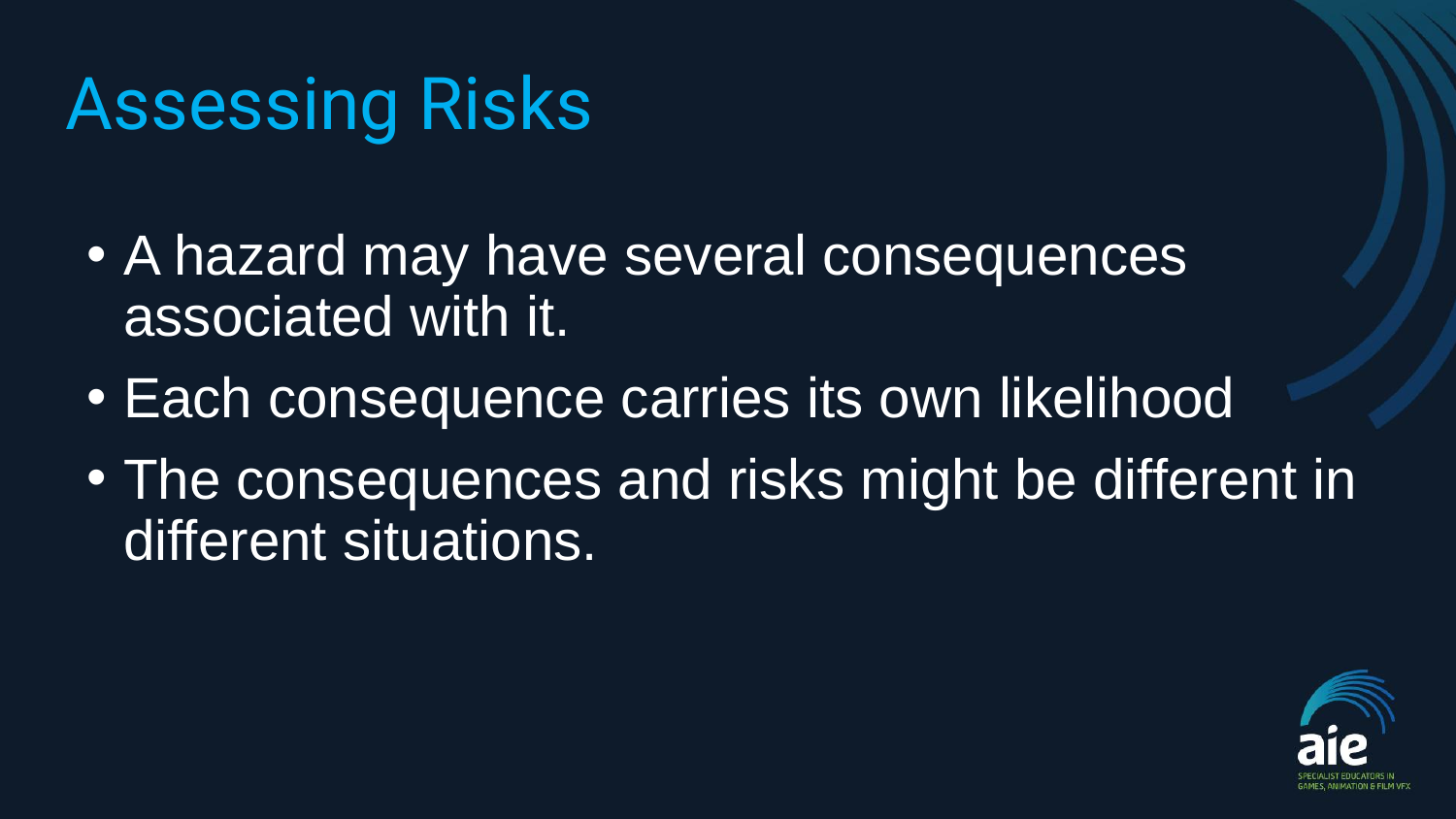

Assessing Risks
A hazard may have several consequences
associated with it.
Each consequence carries its own likelihood
The consequences and risks might be different in
different situations.